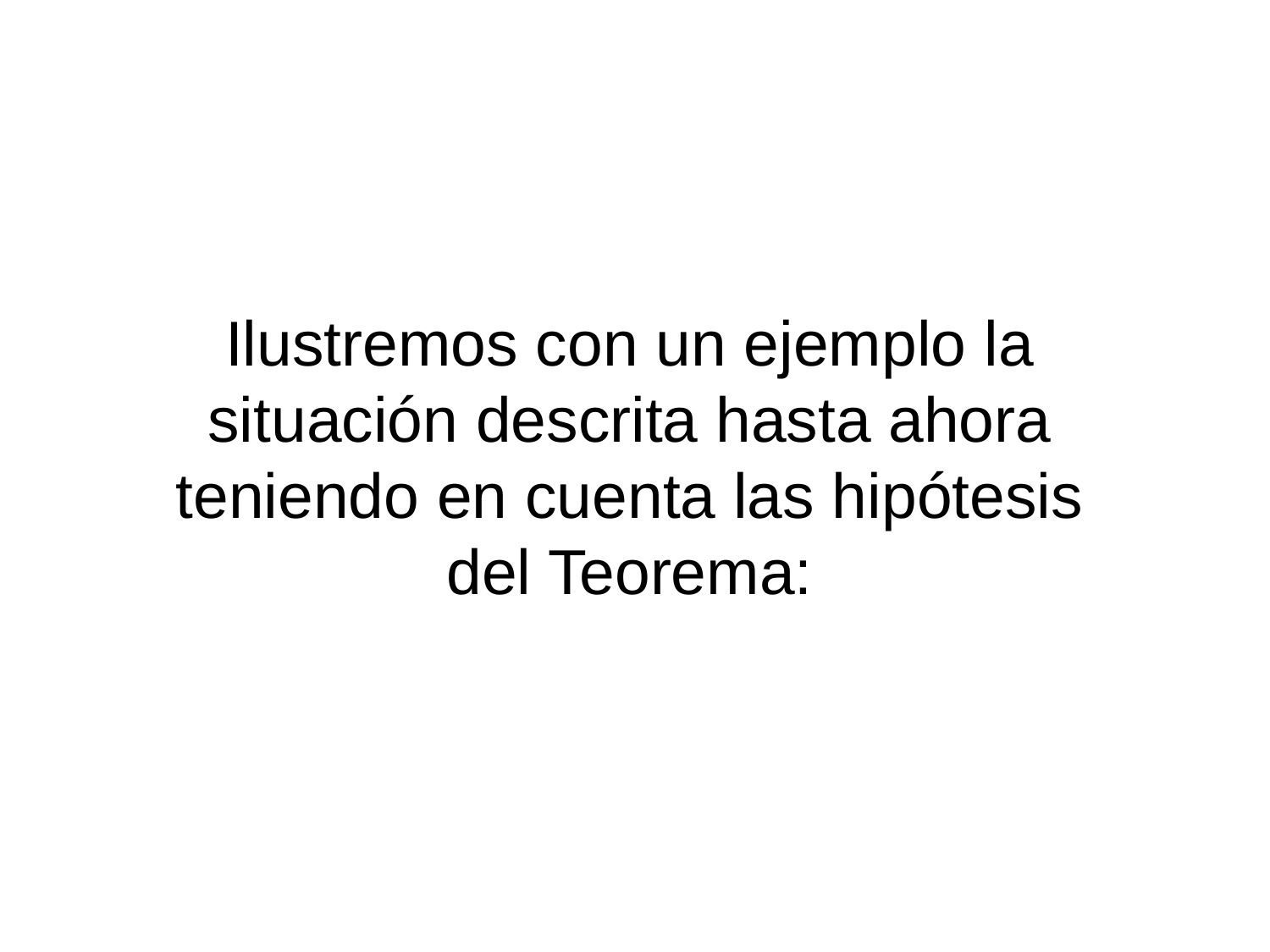

Ilustremos con un ejemplo la situación descrita hasta ahora teniendo en cuenta las hipótesis del Teorema: